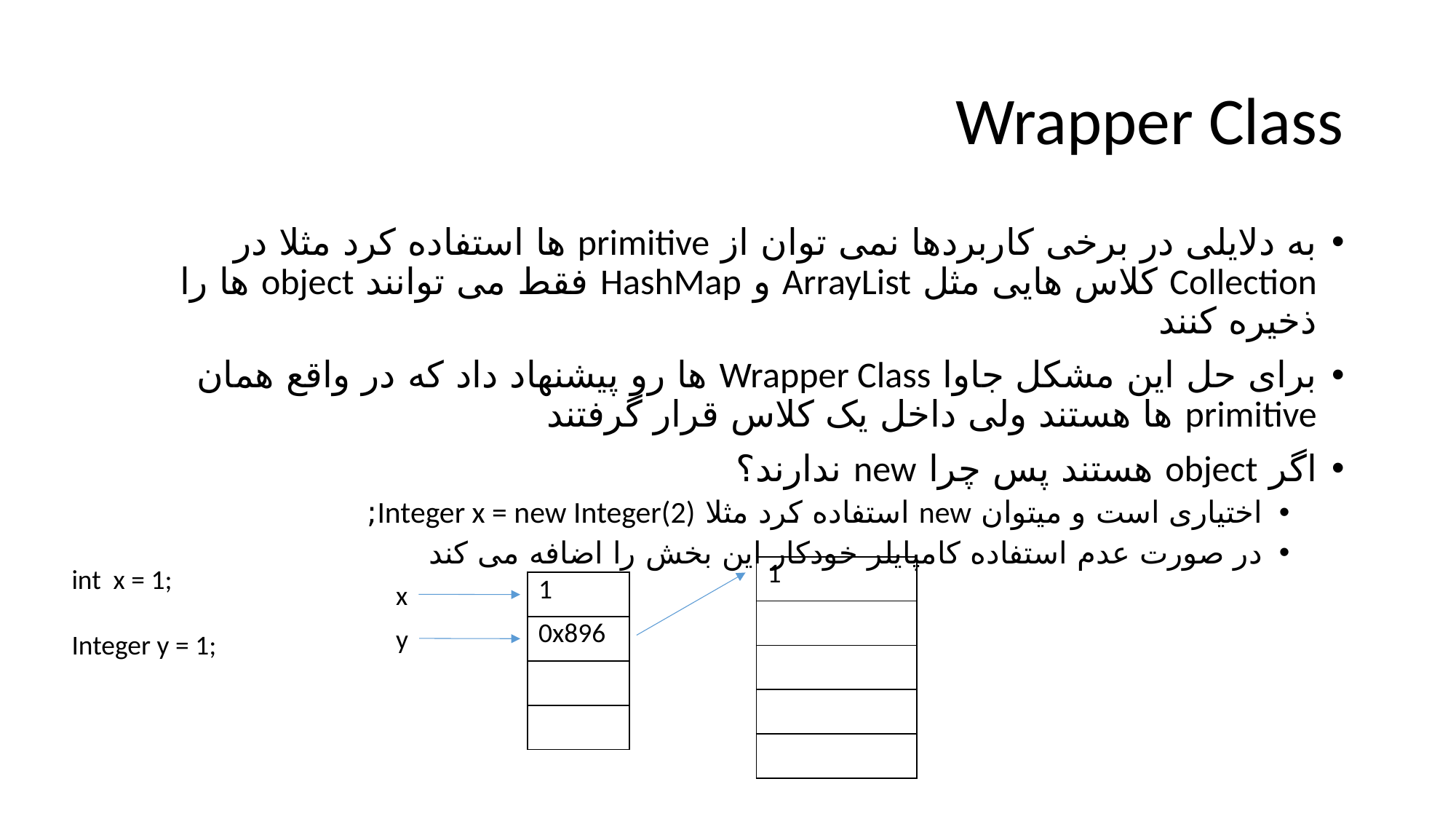

# Wrapper Class
به دلایلی در برخی کاربردها نمی توان از primitive ها استفاده کرد مثلا در Collection کلاس هایی مثل ArrayList و HashMap فقط می توانند object ها را ذخیره کنند
برای حل این مشکل جاوا Wrapper Class ها رو پیشنهاد داد که در واقع همان primitive ها هستند ولی داخل یک کلاس قرار گرفتند
اگر object هستند پس چرا new ندارند؟
اختیاری است و میتوان new استفاده کرد مثلا Integer x = new Integer(2);
در صورت عدم استفاده کامپایلر خودکار این بخش را اضافه می کند

int  x = 1;

Integer y = 1;
| 1 |
| --- |
|  |
|  |
|  |
|  |
| 1 |
| --- |
| 0x896 |
|  |
|  |
x
y